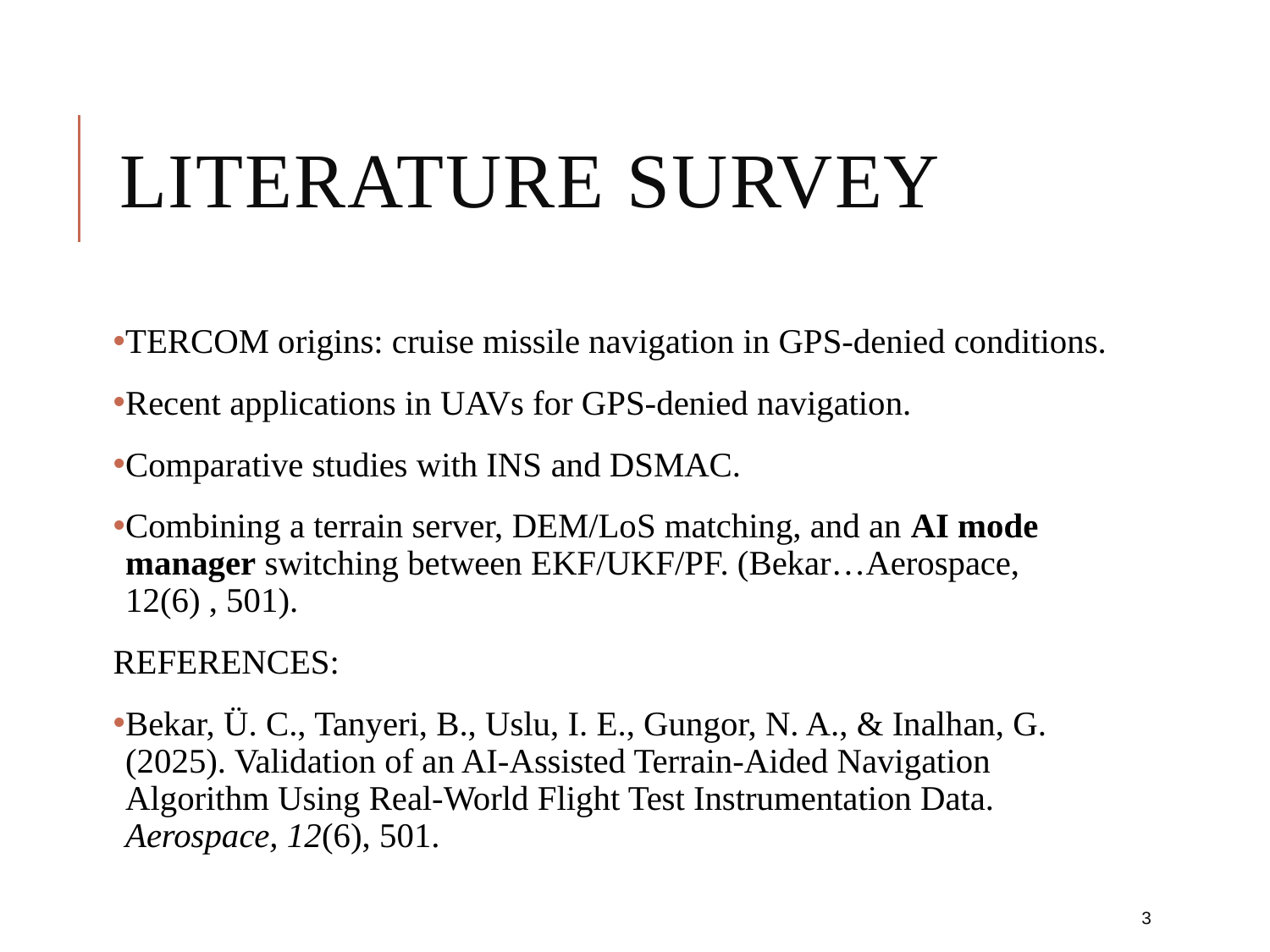

# Literature Survey
TERCOM origins: cruise missile navigation in GPS-denied conditions.
Recent applications in UAVs for GPS-denied navigation.
Comparative studies with INS and DSMAC.
Combining a terrain server, DEM/LoS matching, and an AI mode manager switching between EKF/UKF/PF. (Bekar…Aerospace, 12(6) , 501).
REFERENCES:
Bekar, Ü. C., Tanyeri, B., Uslu, I. E., Gungor, N. A., & Inalhan, G. (2025). Validation of an AI-Assisted Terrain-Aided Navigation Algorithm Using Real-World Flight Test Instrumentation Data. Aerospace, 12(6), 501.
3